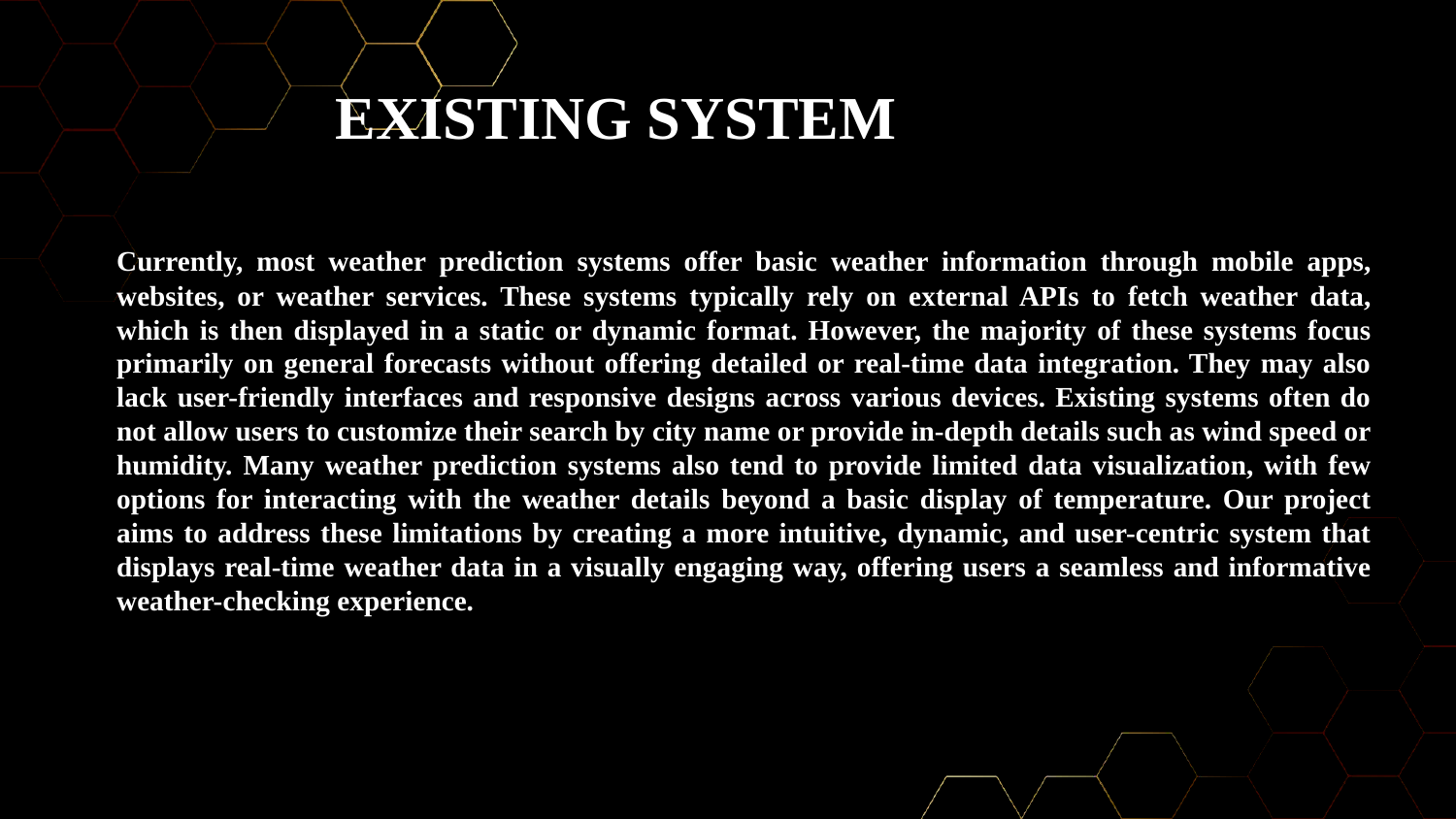

EXISTING SYSTEM
Currently, most weather prediction systems offer basic weather information through mobile apps, websites, or weather services. These systems typically rely on external APIs to fetch weather data, which is then displayed in a static or dynamic format. However, the majority of these systems focus primarily on general forecasts without offering detailed or real-time data integration. They may also lack user-friendly interfaces and responsive designs across various devices. Existing systems often do not allow users to customize their search by city name or provide in-depth details such as wind speed or humidity. Many weather prediction systems also tend to provide limited data visualization, with few options for interacting with the weather details beyond a basic display of temperature. Our project aims to address these limitations by creating a more intuitive, dynamic, and user-centric system that displays real-time weather data in a visually engaging way, offering users a seamless and informative weather-checking experience.